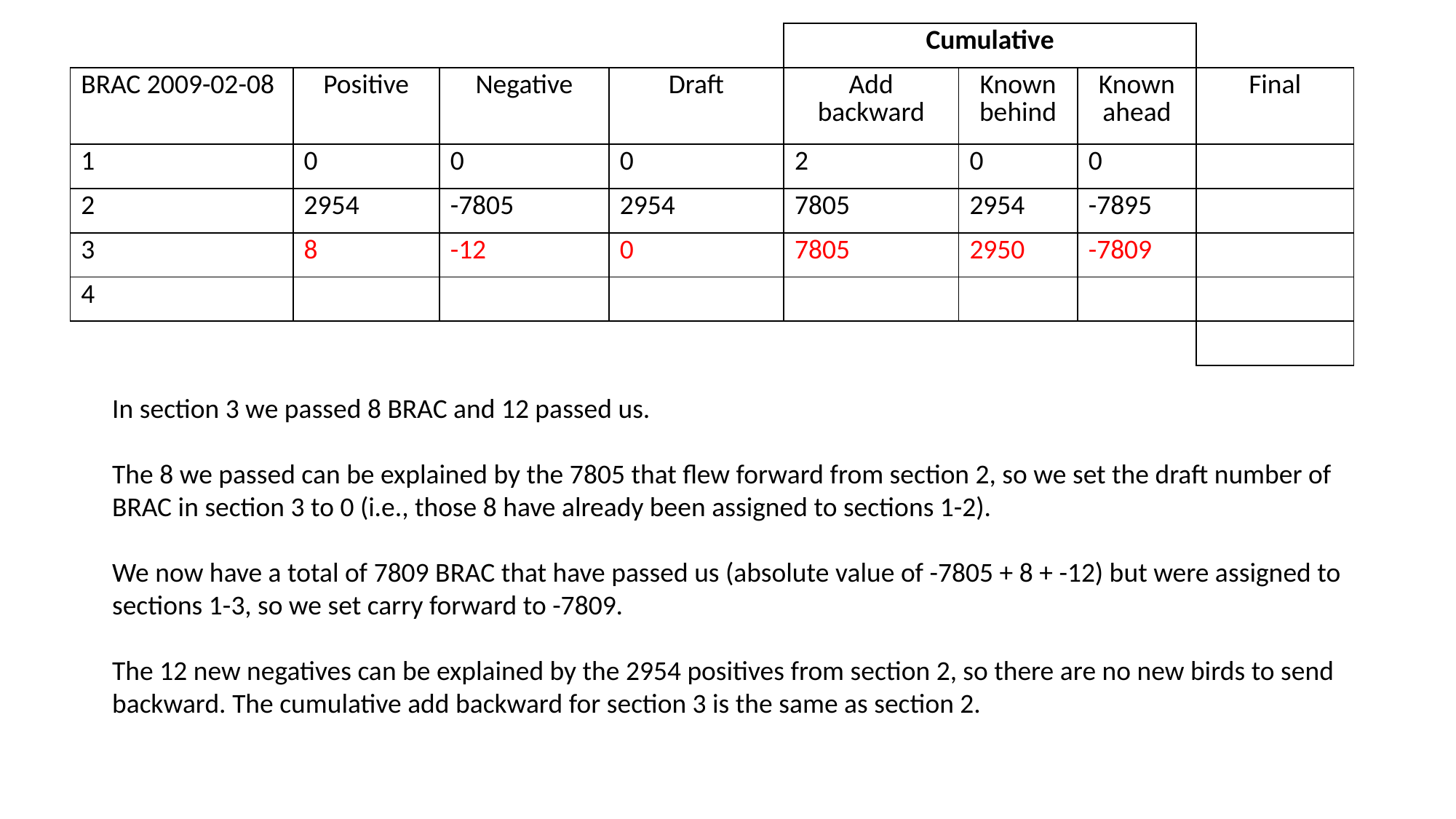

|  |  |  |  | Cumulative |  |  |  |
| --- | --- | --- | --- | --- | --- | --- | --- |
| BRAC 2009-02-08 | Positive | Negative | Draft | Add backward | Known behind | Known ahead | Final |
| 1 | 0 | 0 | 0 | 2 | 0 | 0 |  |
| 2 | 2954 | -7805 | 2954 | 7805 | 2954 | -7895 |  |
| 3 | 8 | -12 | 0 | 7805 | 2950 | -7809 |  |
| 4 |  |  |  |  |  |  |  |
|  |  |  |  |  |  |  |  |
In section 3 we passed 8 BRAC and 12 passed us.

The 8 we passed can be explained by the 7805 that flew forward from section 2, so we set the draft number of BRAC in section 3 to 0 (i.e., those 8 have already been assigned to sections 1-2).

We now have a total of 7809 BRAC that have passed us (absolute value of -7805 + 8 + -12) but were assigned to sections 1-3, so we set carry forward to -7809.

The 12 new negatives can be explained by the 2954 positives from section 2, so there are no new birds to send backward. The cumulative add backward for section 3 is the same as section 2.